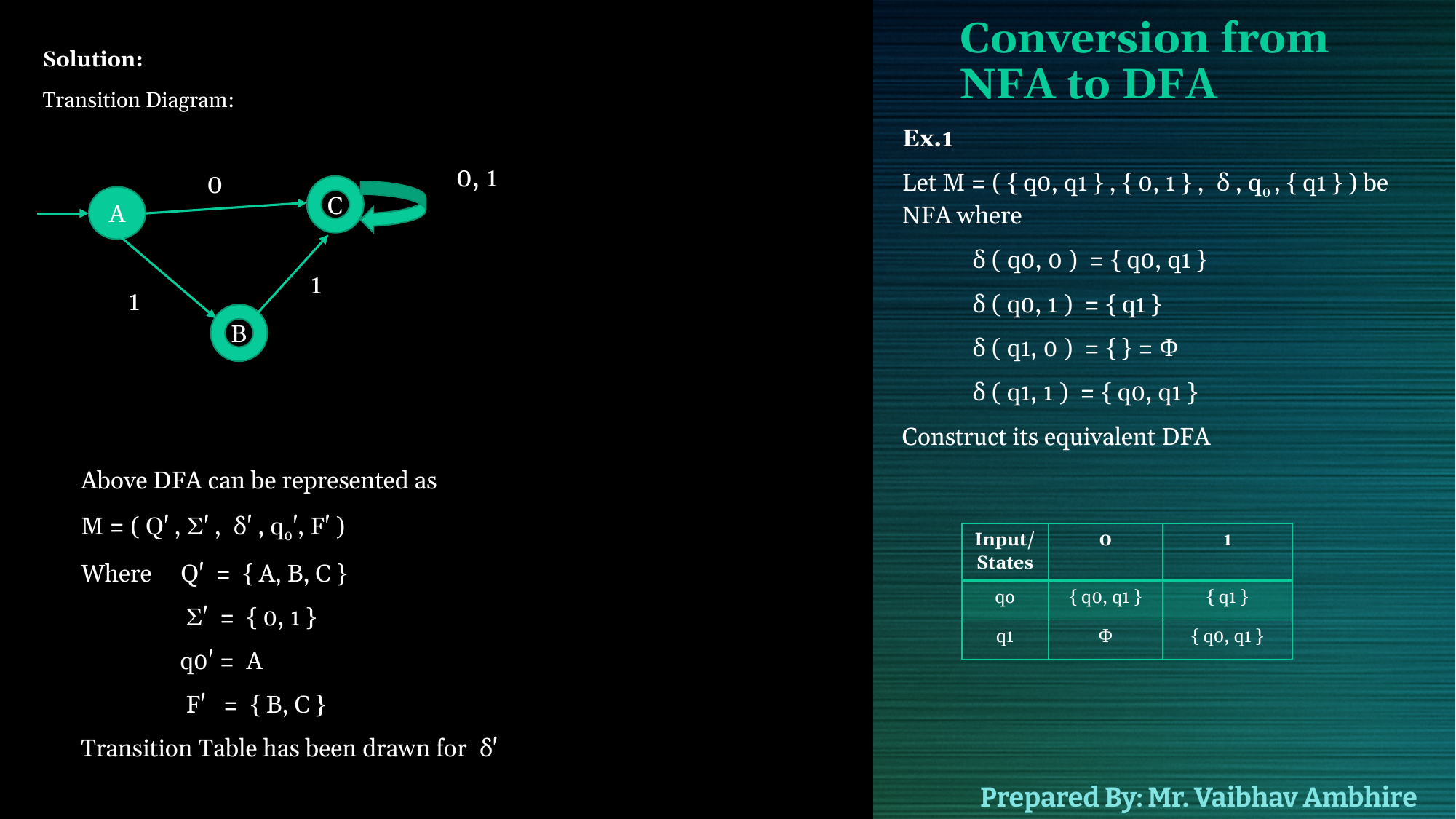

# Conversion from NFA to DFA
Solution:
Transition Diagram:

Ex.1
Let M = ( { q0, q1 } , { 0, 1 } ,  δ , q0 , { q1 } ) be NFA where
            δ ( q0, 0 )  = { q0, q1 }
            δ ( q0, 1 )  = { q1 }
            δ ( q1, 0 )  = { } = Φ
            δ ( q1, 1 )  = { q0, q1 }
Construct its equivalent DFA

0, 1
0
C

A
1
1
B
Above DFA can be represented as
M = ( Q' , Σ' ,  δ' , q0', F' )
Where     Q'  =  { A, B, C }
                  Σ'  =  { 0, 1 }
                 q0' =  A
                  F'   =  { B, C }
Transition Table has been drawn for  δ'
| Input/States | 0 | 1 |
| --- | --- | --- |
| qo | { q0, q1 } | { q1 } |
| q1 | Φ | { q0, q1 } |